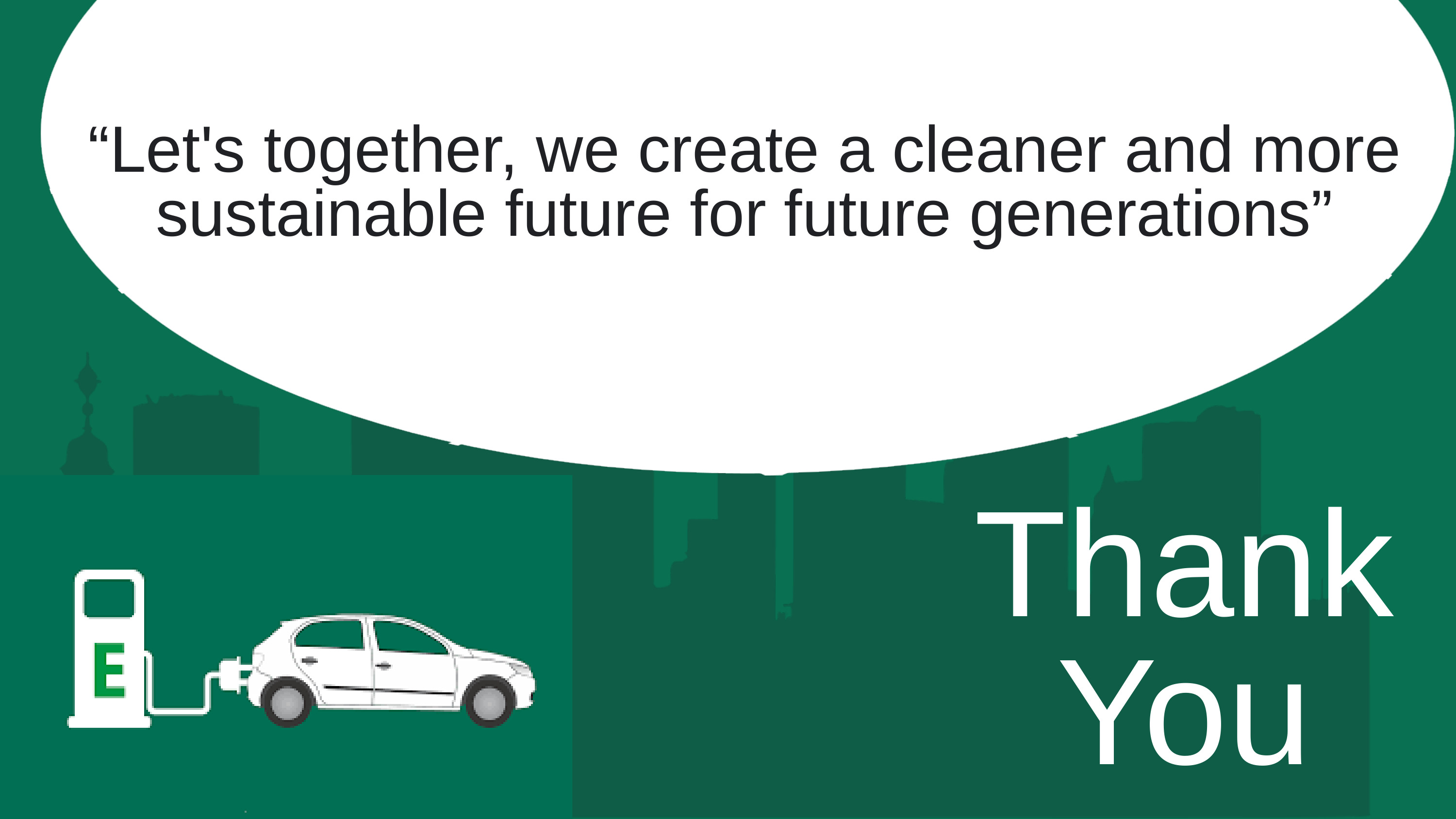

“Let's together, we create a cleaner and more sustainable future for future generations”

Thank You